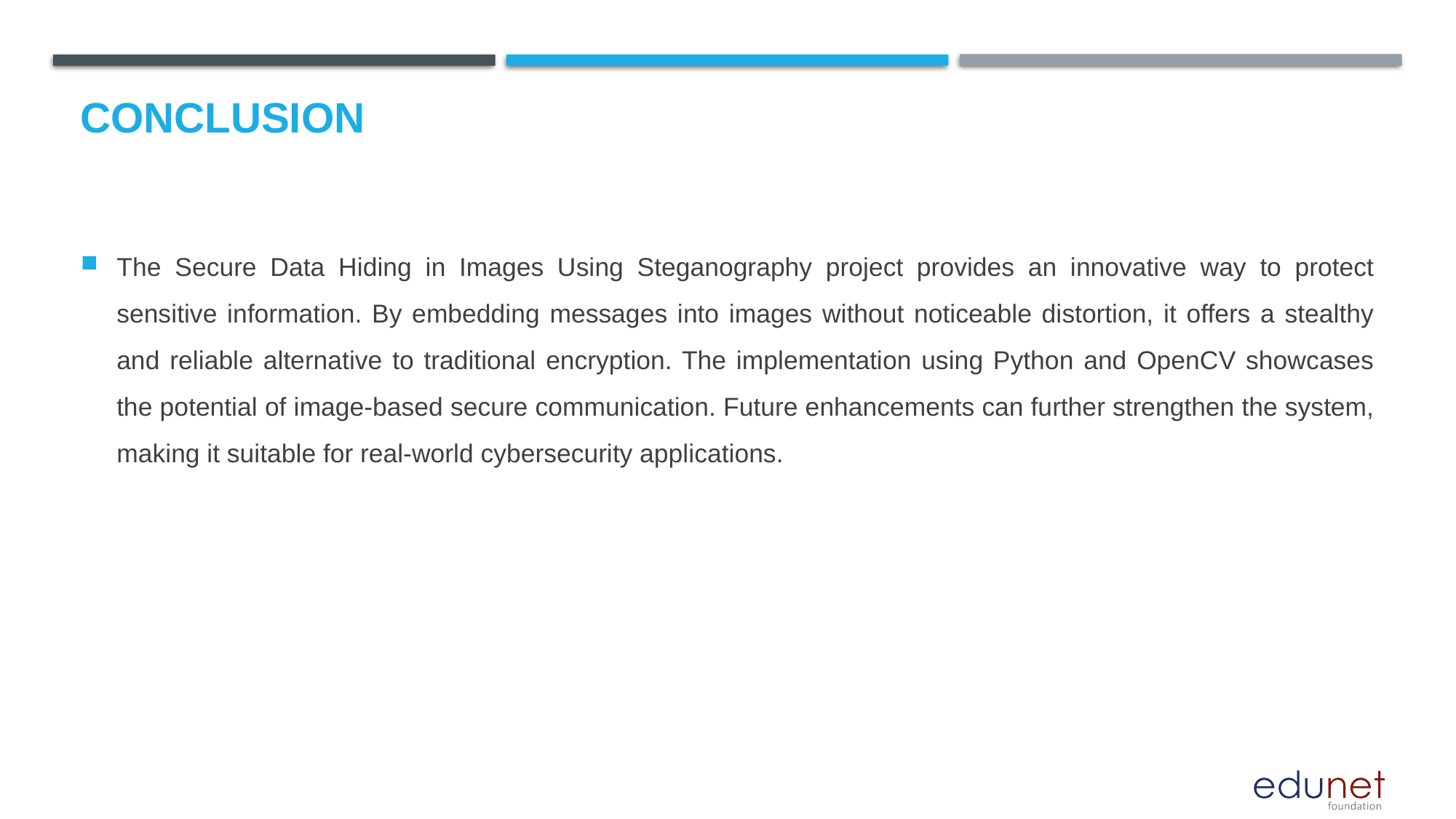

# Conclusion
The Secure Data Hiding in Images Using Steganography project provides an innovative way to protect sensitive information. By embedding messages into images without noticeable distortion, it offers a stealthy and reliable alternative to traditional encryption. The implementation using Python and OpenCV showcases the potential of image-based secure communication. Future enhancements can further strengthen the system, making it suitable for real-world cybersecurity applications.